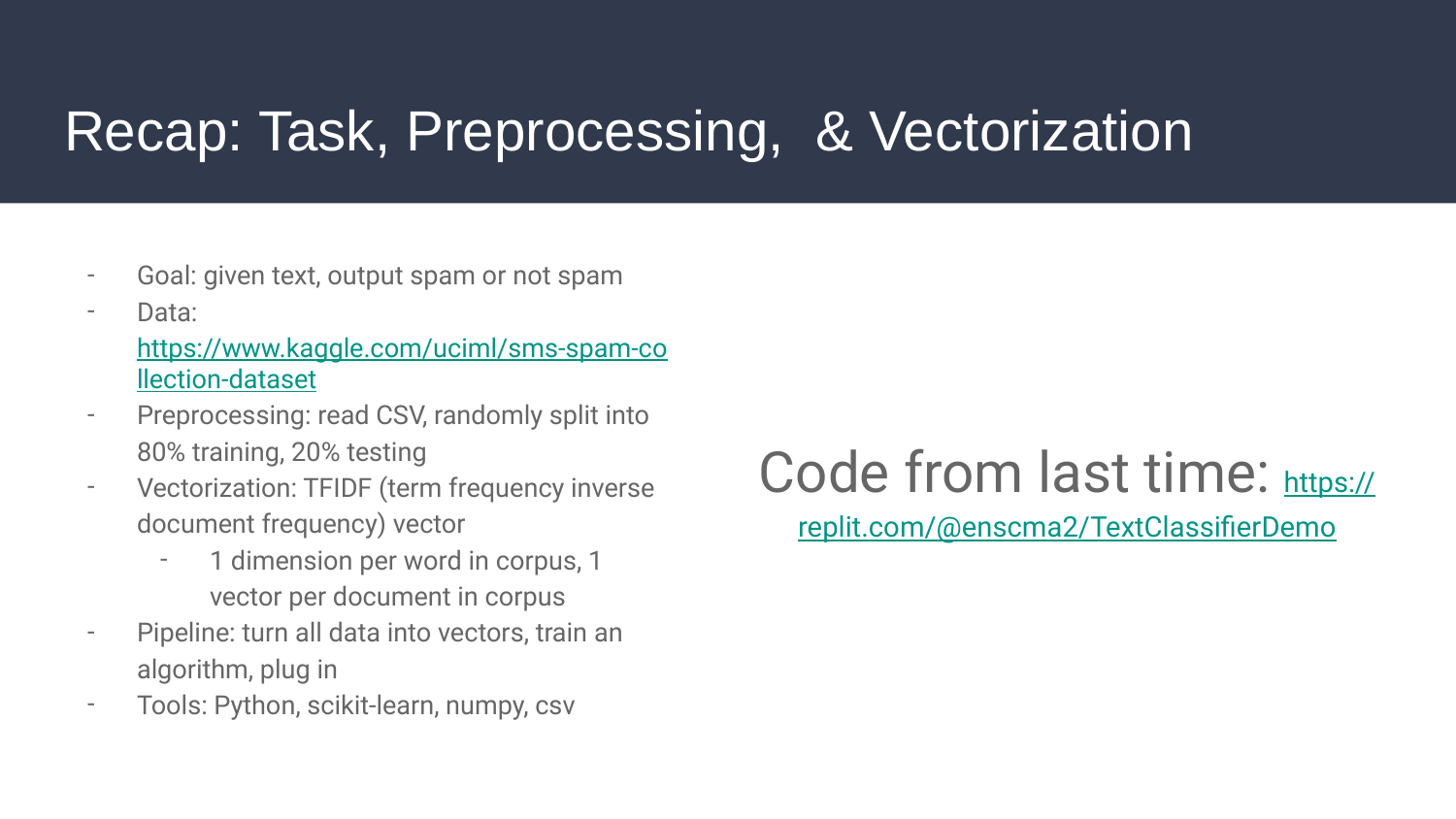

# Recap: Task, Preprocessing,  & Vectorization
Goal: given text, output spam or not spam
Data: https://www.kaggle.com/uciml/sms-spam-collection-dataset
Preprocessing: read CSV, randomly split into 80% training, 20% testing
Vectorization: TFIDF (term frequency inverse document frequency) vector
1 dimension per word in corpus, 1 vector per document in corpus
Pipeline: turn all data into vectors, train an algorithm, plug in
Tools: Python, scikit-learn, numpy, csv
Code from last time: https://replit.com/@enscma2/TextClassifierDemo